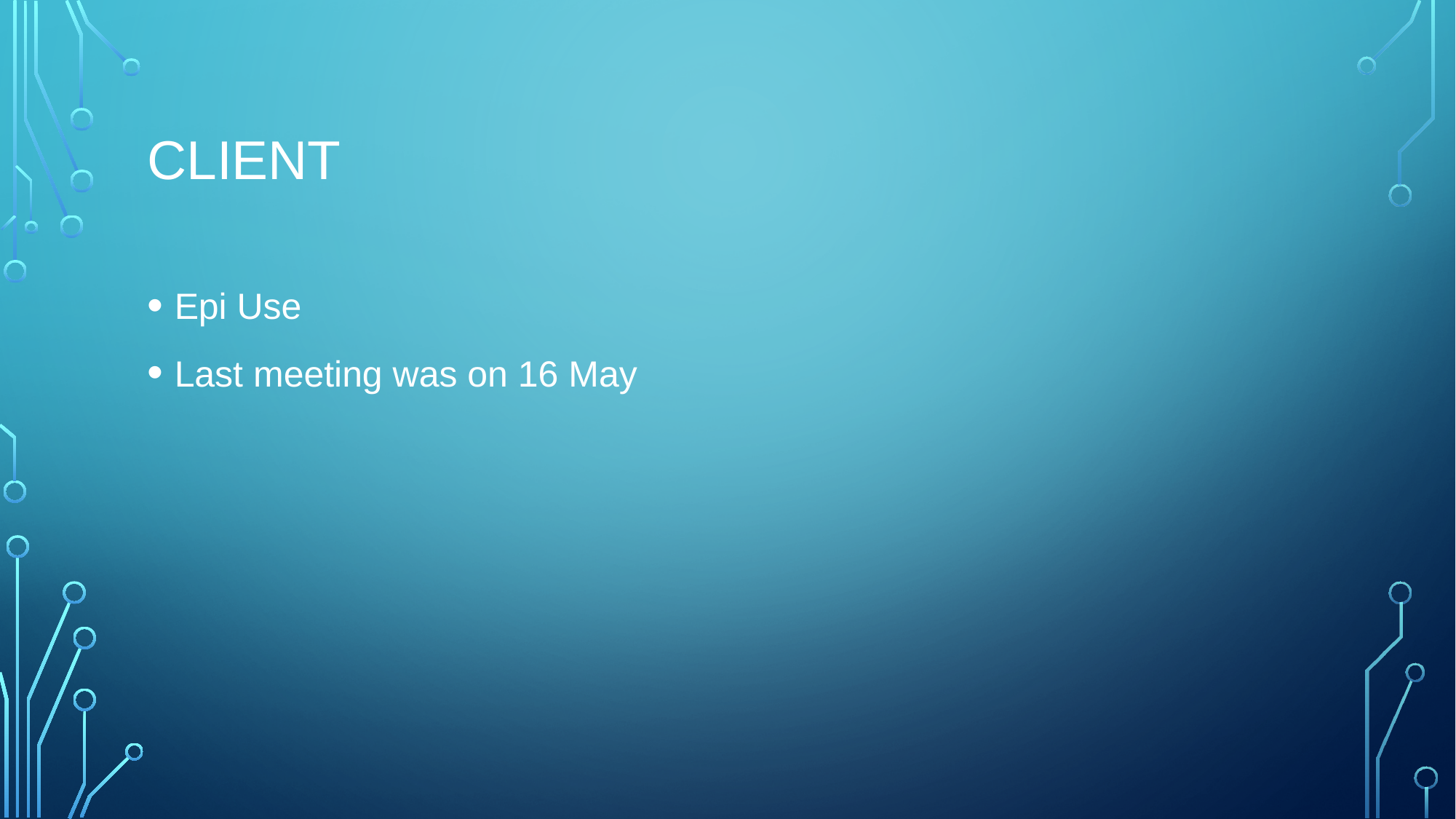

# client
Epi Use
Last meeting was on 16 May